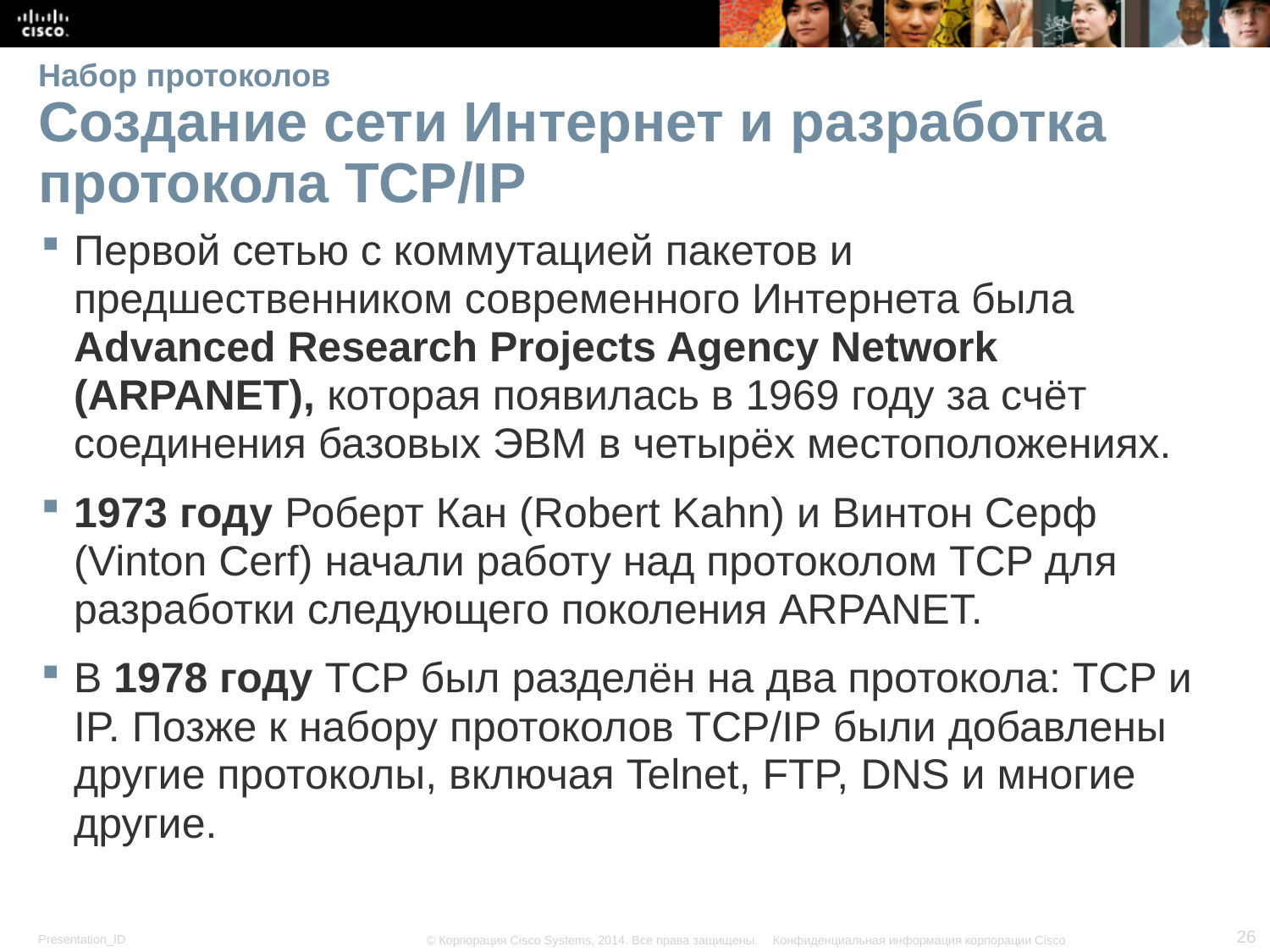

# Набор протоколов Создание сети Интернет и разработка протокола TCP/IP
Первой сетью с коммутацией пакетов и предшественником современного Интернета была Advanced Research Projects Agency Network (ARPANET), которая появилась в 1969 году за счёт соединения базовых ЭВМ в четырёх местоположениях.
1973 году Роберт Кан (Robert Kahn) и Винтон Серф (Vinton Cerf) начали работу над протоколом TCP для разработки следующего поколения ARPANET.
В 1978 году TCP был разделён на два протокола: TCP и IP. Позже к набору протоколов TCP/IP были добавлены другие протоколы, включая Telnet, FTP, DNS и многие другие.